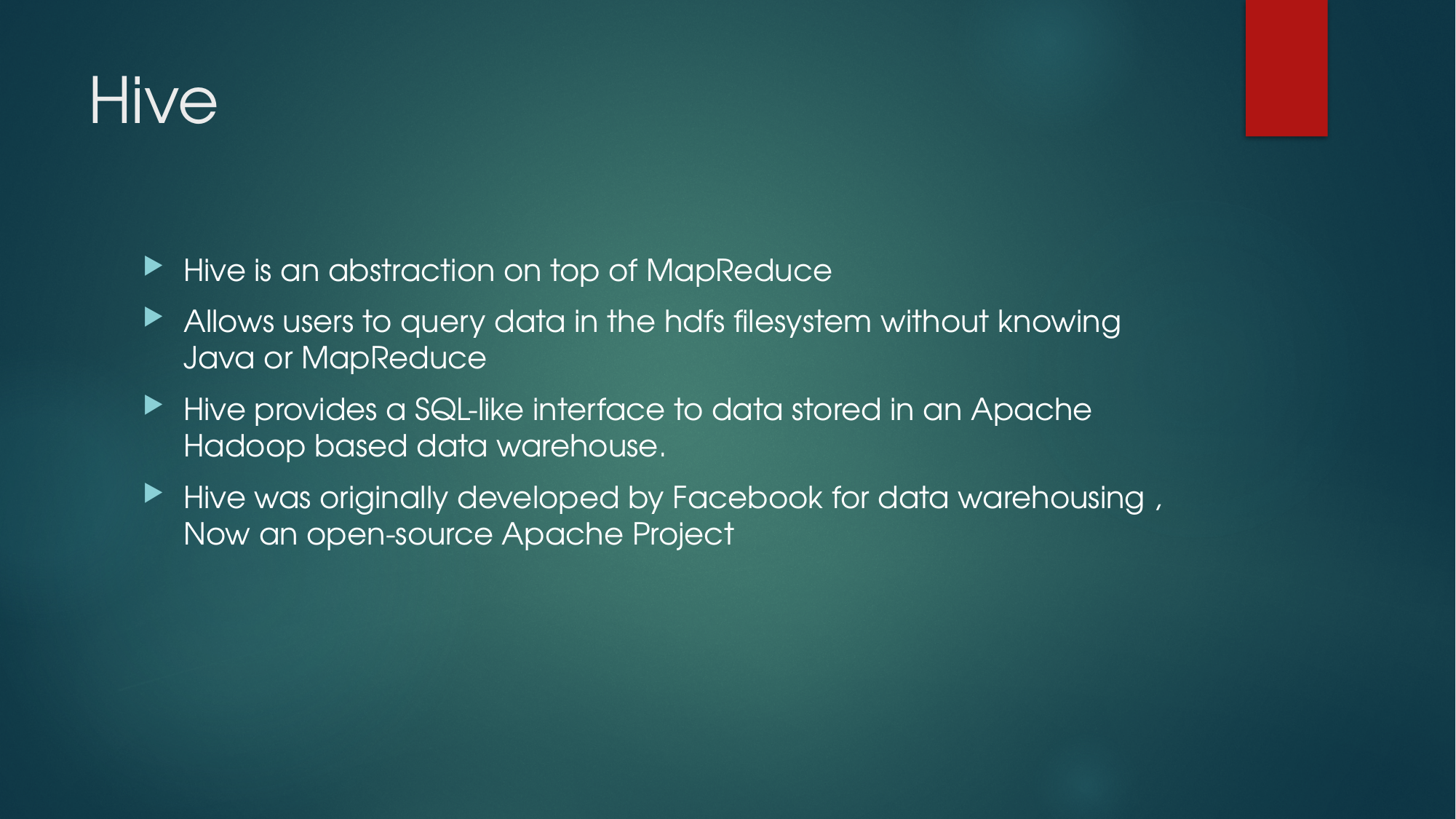

# Hive
Hive is an abstraction on top of MapReduce
Allows users to query data in the hdfs filesystem without knowing Java or MapReduce
Hive provides a SQL-like interface to data stored in an Apache Hadoop based data warehouse.
Hive was originally developed by Facebook for data warehousing , Now an open-source Apache Project